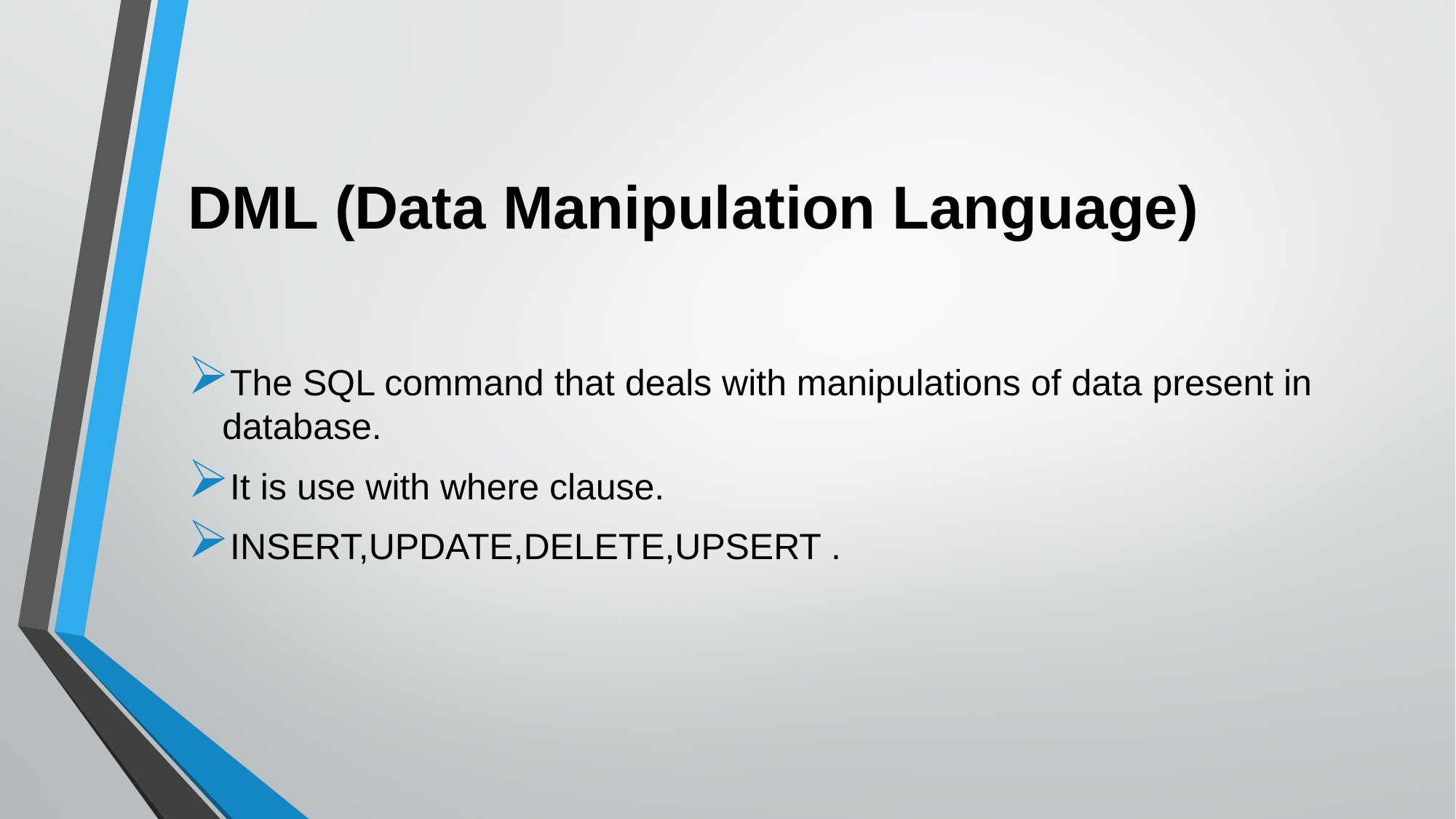

# DML (Data Manipulation Language)
The SQL command that deals with manipulations of data present in database.
It is use with where clause.
INSERT,UPDATE,DELETE,UPSERT .